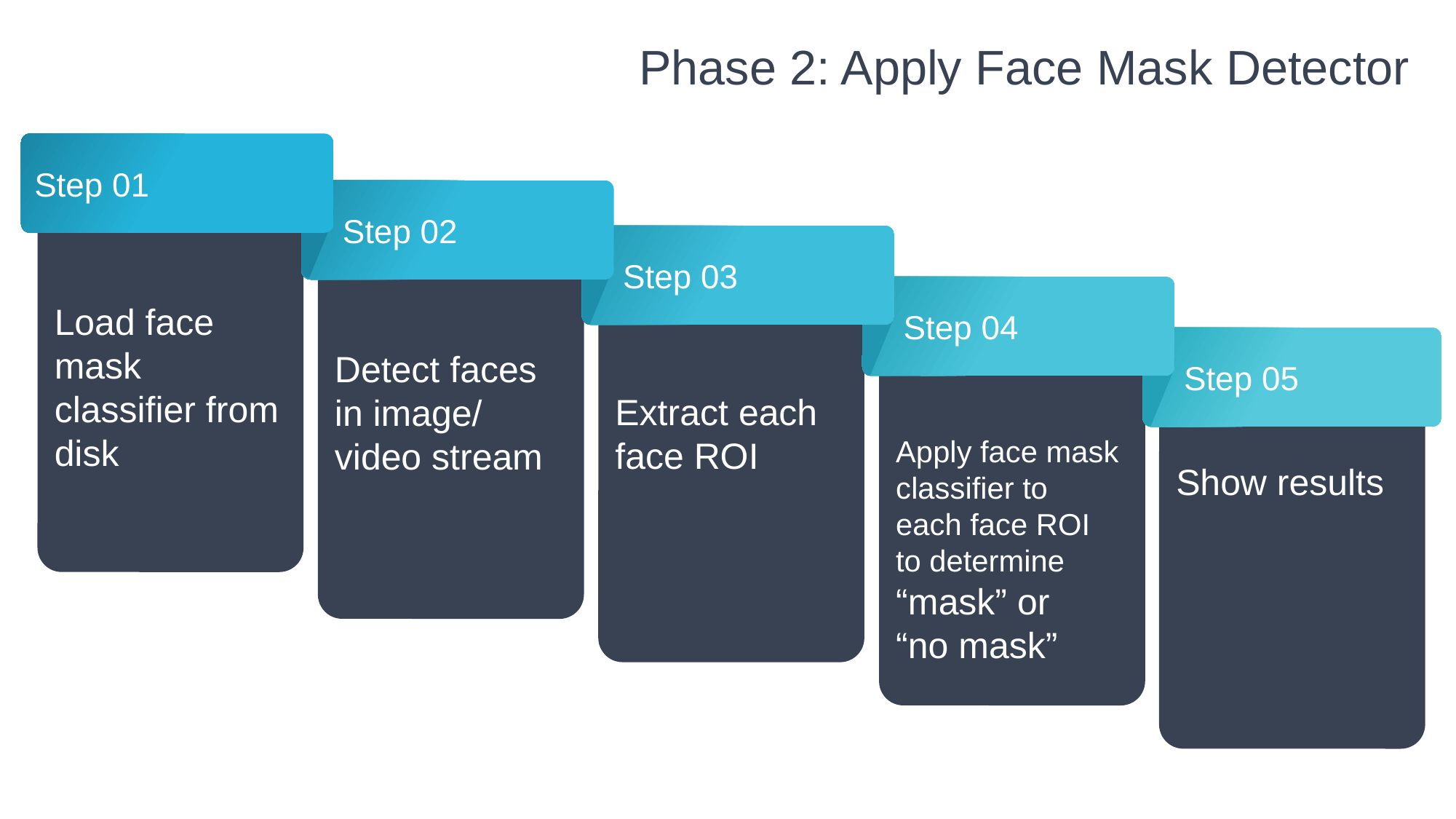

Phase 2: Apply Face Mask Detector
Step 01

Load face mask classifier from disk

   Step 02

   Step 03

Detect faces in image/ video stream

Extract each face ROI

   Step 04

Apply face mask classifier to each face ROI to determine “mask” or  “no mask”

   Step 05

Show results